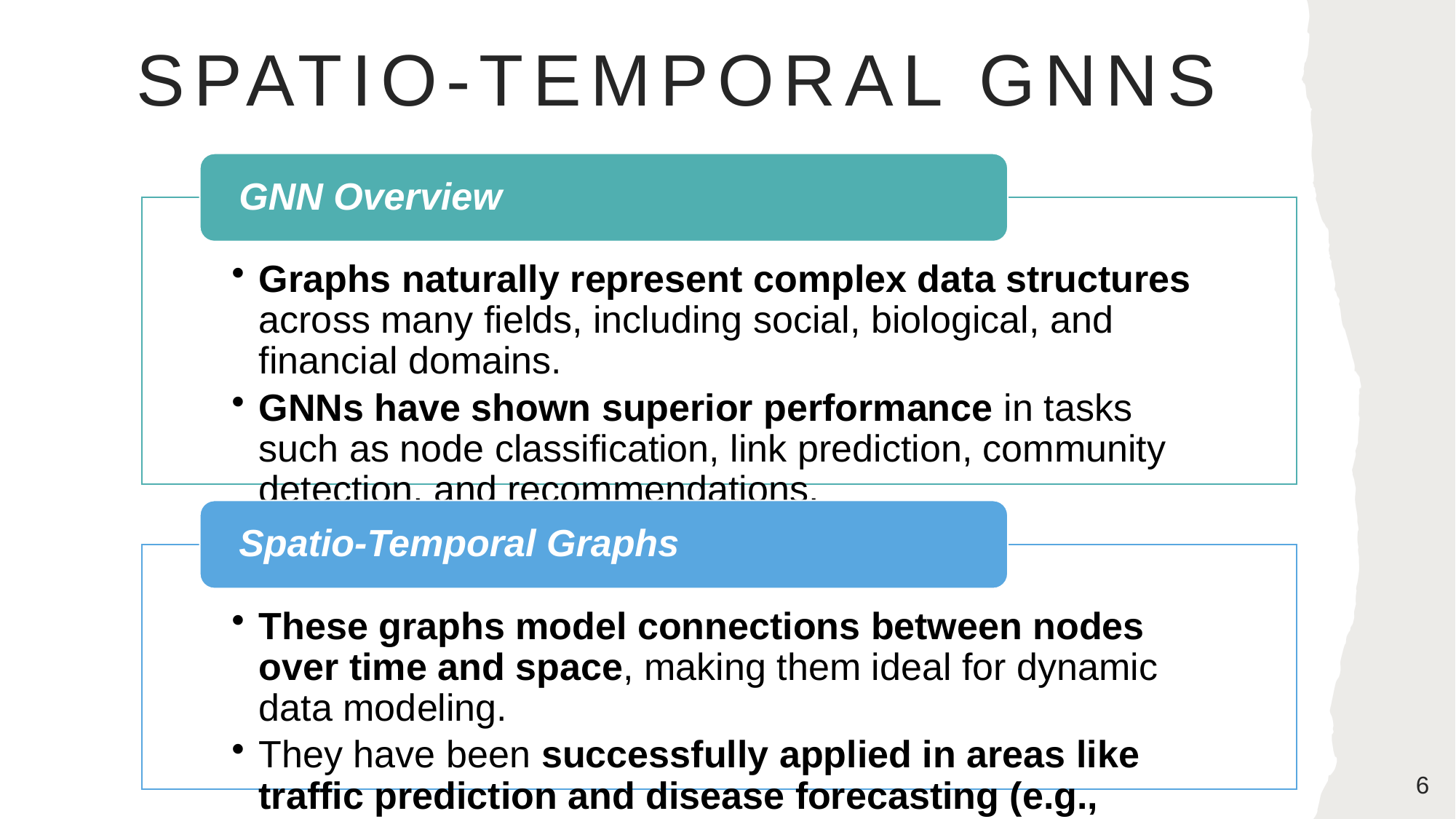

# Spatio-Temporal GNNs
Graphs naturally represent complex data structures across many fields, including social, biological, and financial domains.
GNNs have shown superior performance in tasks such as node classification, link prediction, community detection, and recommendations.
GNN Overview
These graphs model connections between nodes over time and space, making them ideal for dynamic data modeling.
They have been successfully applied in areas like traffic prediction and disease forecasting (e.g., influenza).
Spatio-Temporal Graphs
6